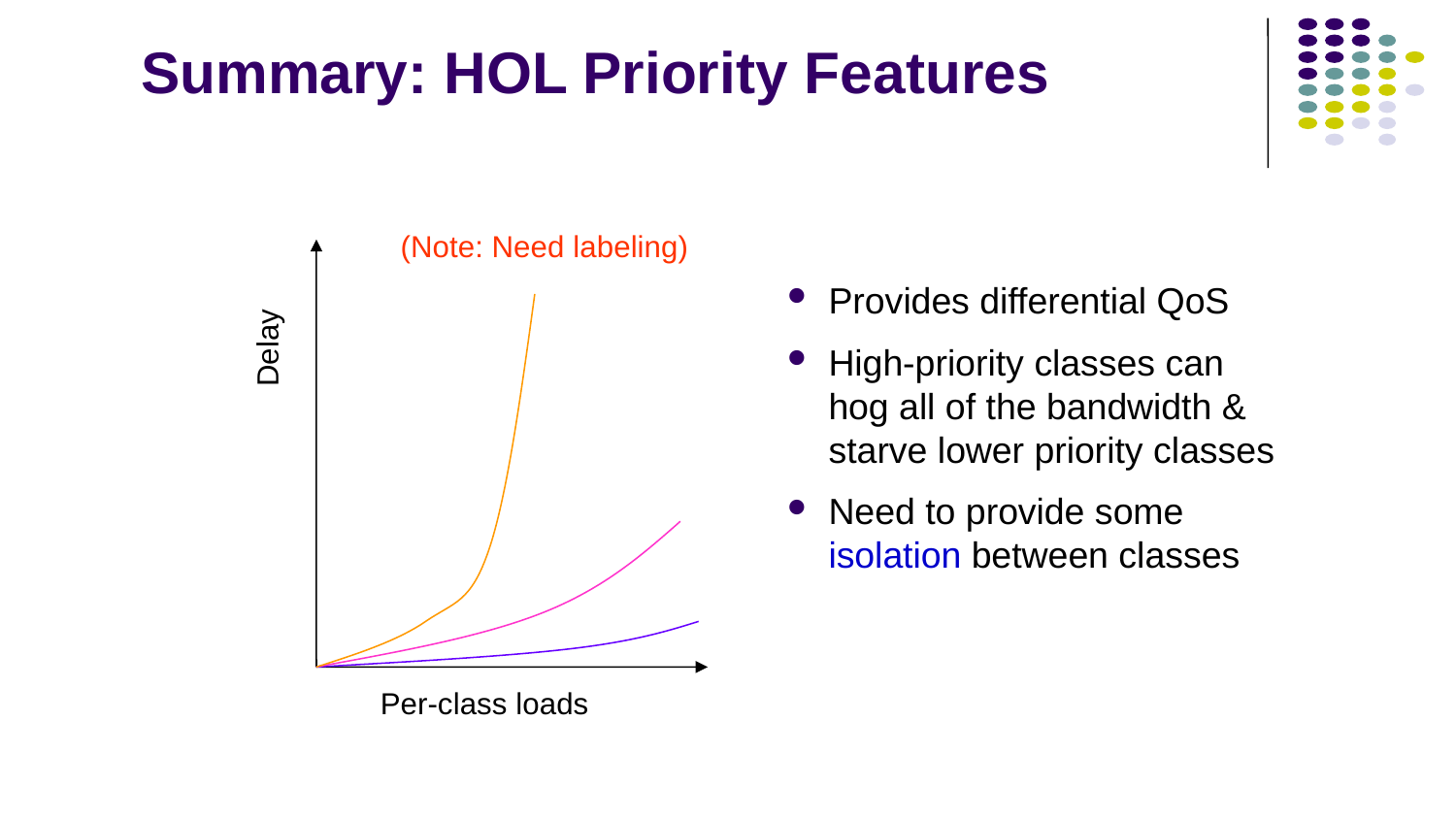

# Summary: HOL Priority Features
(Note: Need labeling)

Delay

Per-class loads
Provides differential QoS
High-priority classes can hog all of the bandwidth & starve lower priority classes
Need to provide some isolation between classes